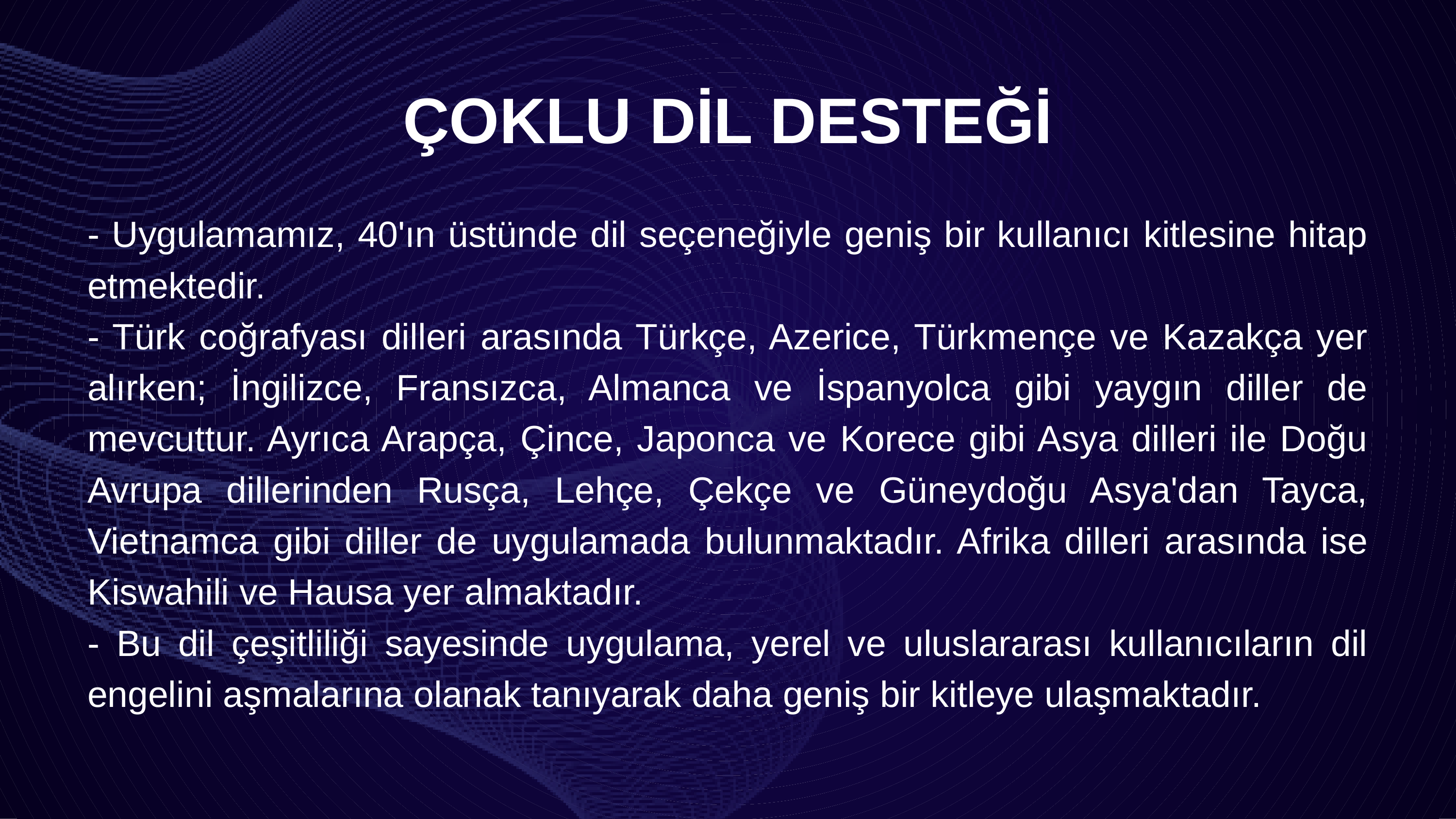

ÇOKLU DİL DESTEĞİ
- Uygulamamız, 40'ın üstünde dil seçeneğiyle geniş bir kullanıcı kitlesine hitap etmektedir.
- Türk coğrafyası dilleri arasında Türkçe, Azerice, Türkmençe ve Kazakça yer alırken; İngilizce, Fransızca, Almanca ve İspanyolca gibi yaygın diller de mevcuttur. Ayrıca Arapça, Çince, Japonca ve Korece gibi Asya dilleri ile Doğu Avrupa dillerinden Rusça, Lehçe, Çekçe ve Güneydoğu Asya'dan Tayca, Vietnamca gibi diller de uygulamada bulunmaktadır. Afrika dilleri arasında ise Kiswahili ve Hausa yer almaktadır.
- Bu dil çeşitliliği sayesinde uygulama, yerel ve uluslararası kullanıcıların dil engelini aşmalarına olanak tanıyarak daha geniş bir kitleye ulaşmaktadır.